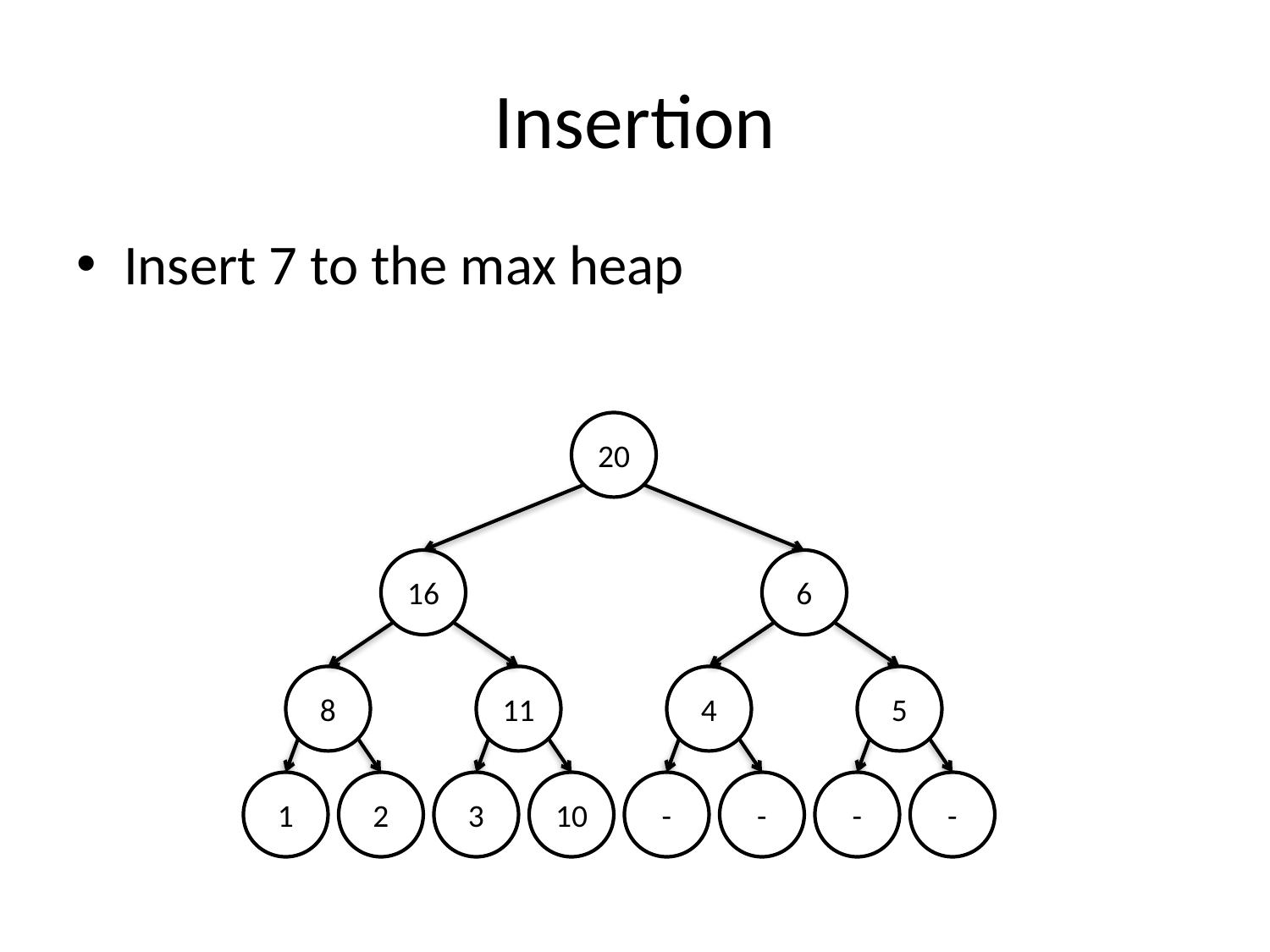

# Insertion
Insert 7 to the max heap
20
16
6
8
11
4
5
1
2
3
10
-
-
-
-